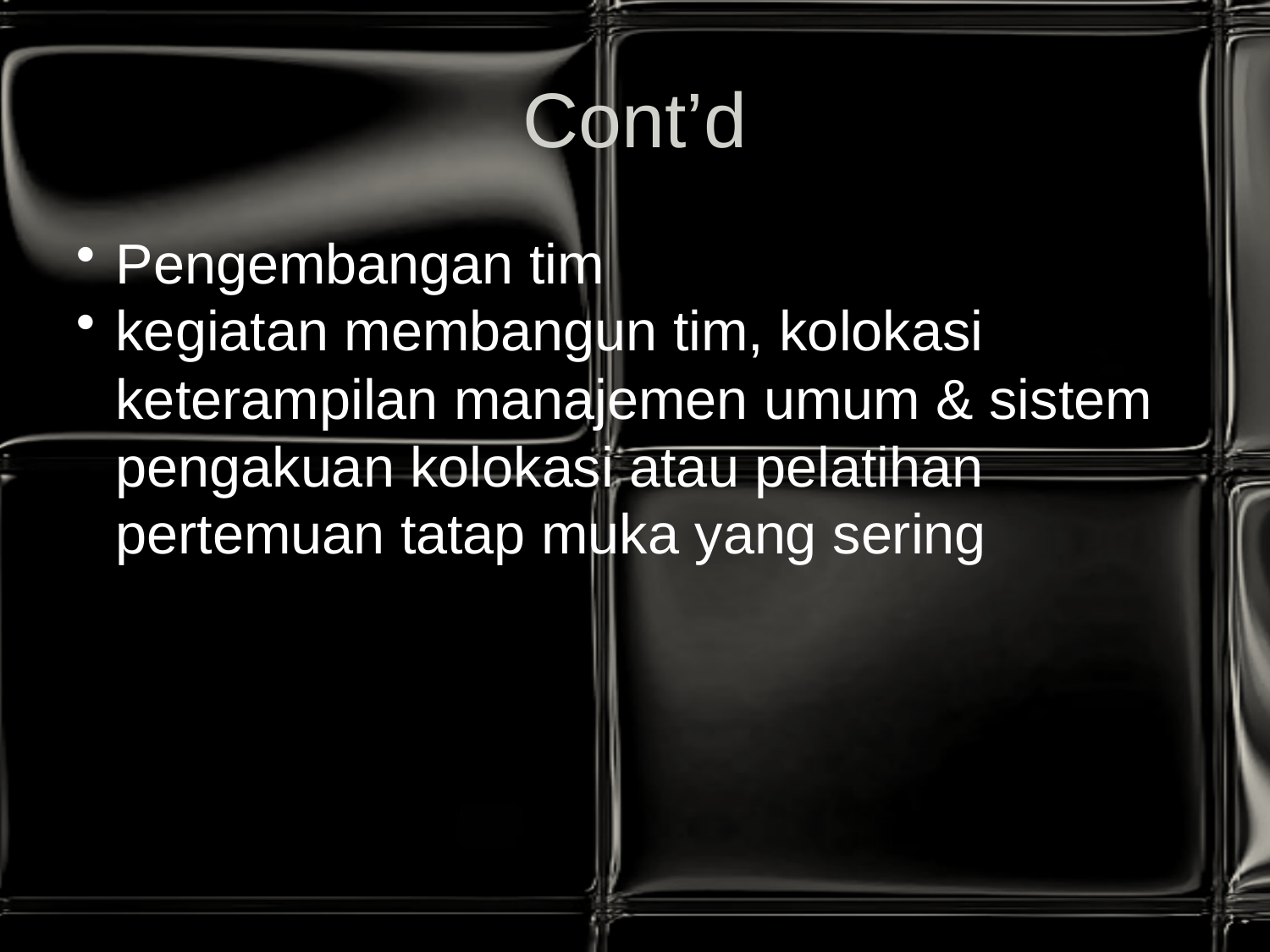

# Cont’d
Pengembangan tim
kegiatan membangun tim, kolokasi keterampilan manajemen umum & sistem pengakuan kolokasi atau pelatihan pertemuan tatap muka yang sering